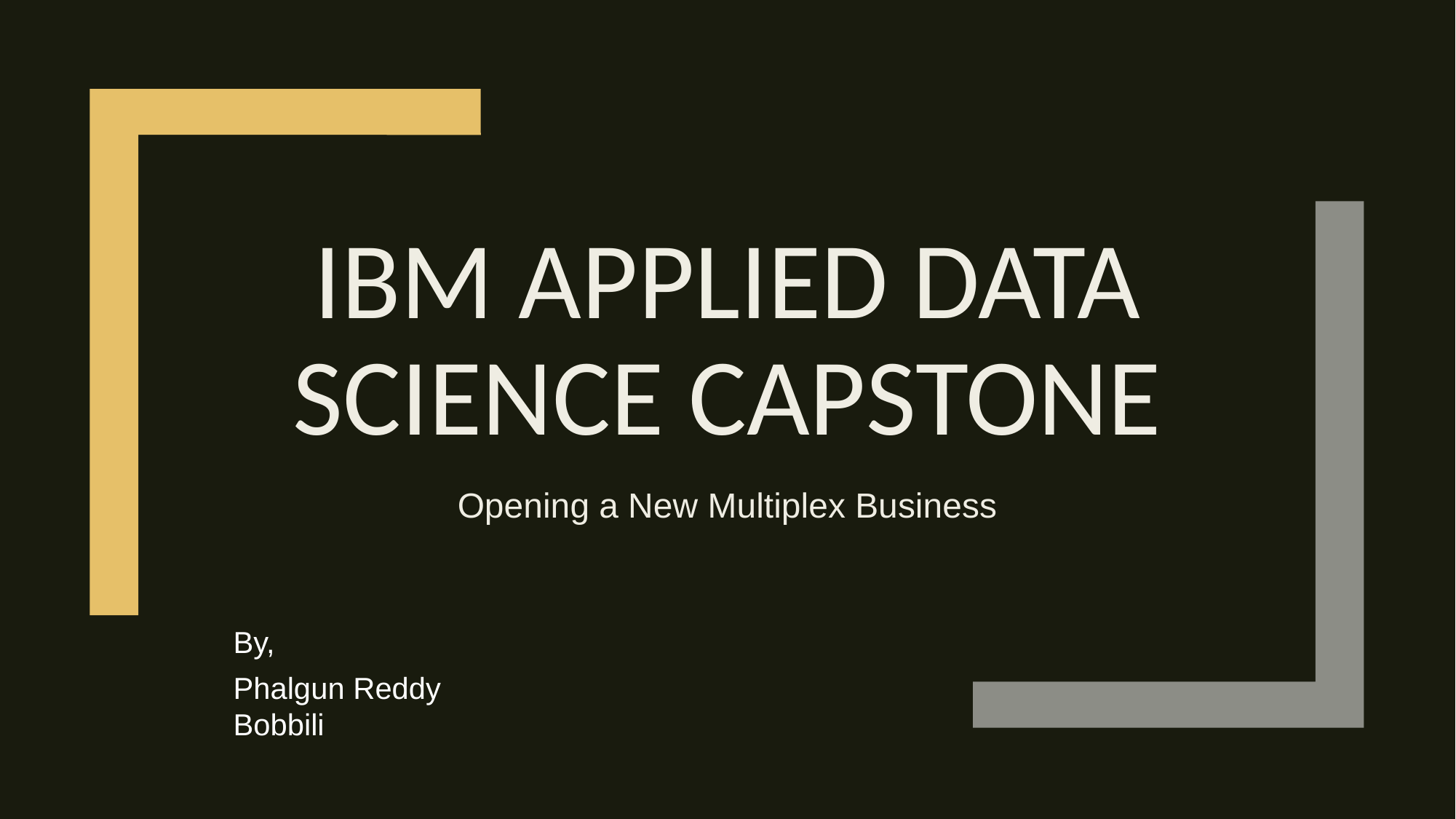

# IBM Applied data science capstone
Opening a New Multiplex Business
By,
Phalgun Reddy Bobbili